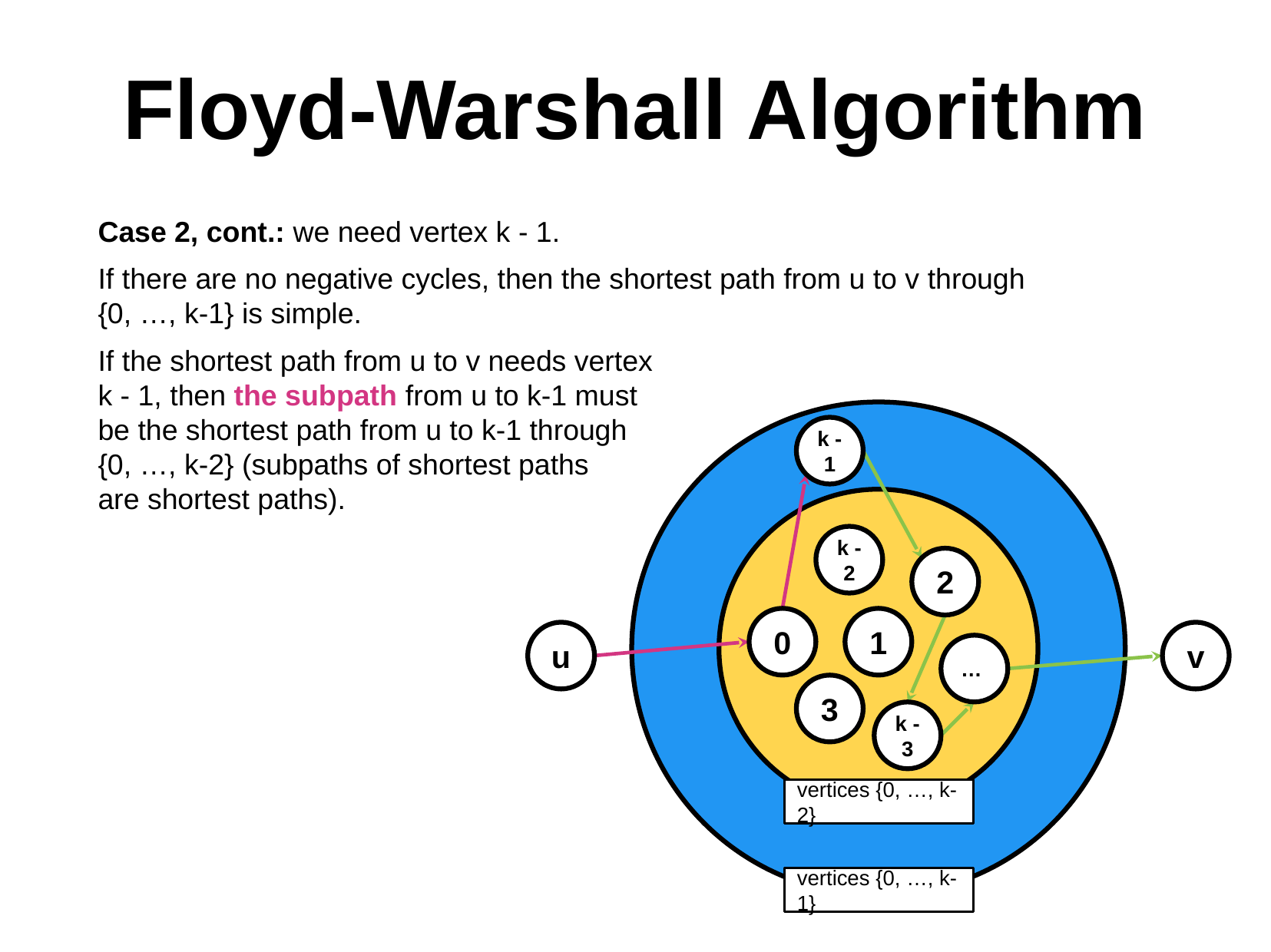

Floyd-Warshall Algorithm
Case 2, cont.: we need vertex k - 1.

If there are no negative cycles, then the shortest path from u to v through
{0, …, k-1} is simple.

If the shortest path from u to v needs vertex
k - 1, then the subpath from u to k-1 must
be the shortest path from u to k-1 through
{0, …, k-2} (subpaths of shortest paths
are shortest paths).

k - 1

k - 2
2
0
1
u
v

…
3

k - 3
vertices {0, …, k-2}
vertices {0, …, k-1}